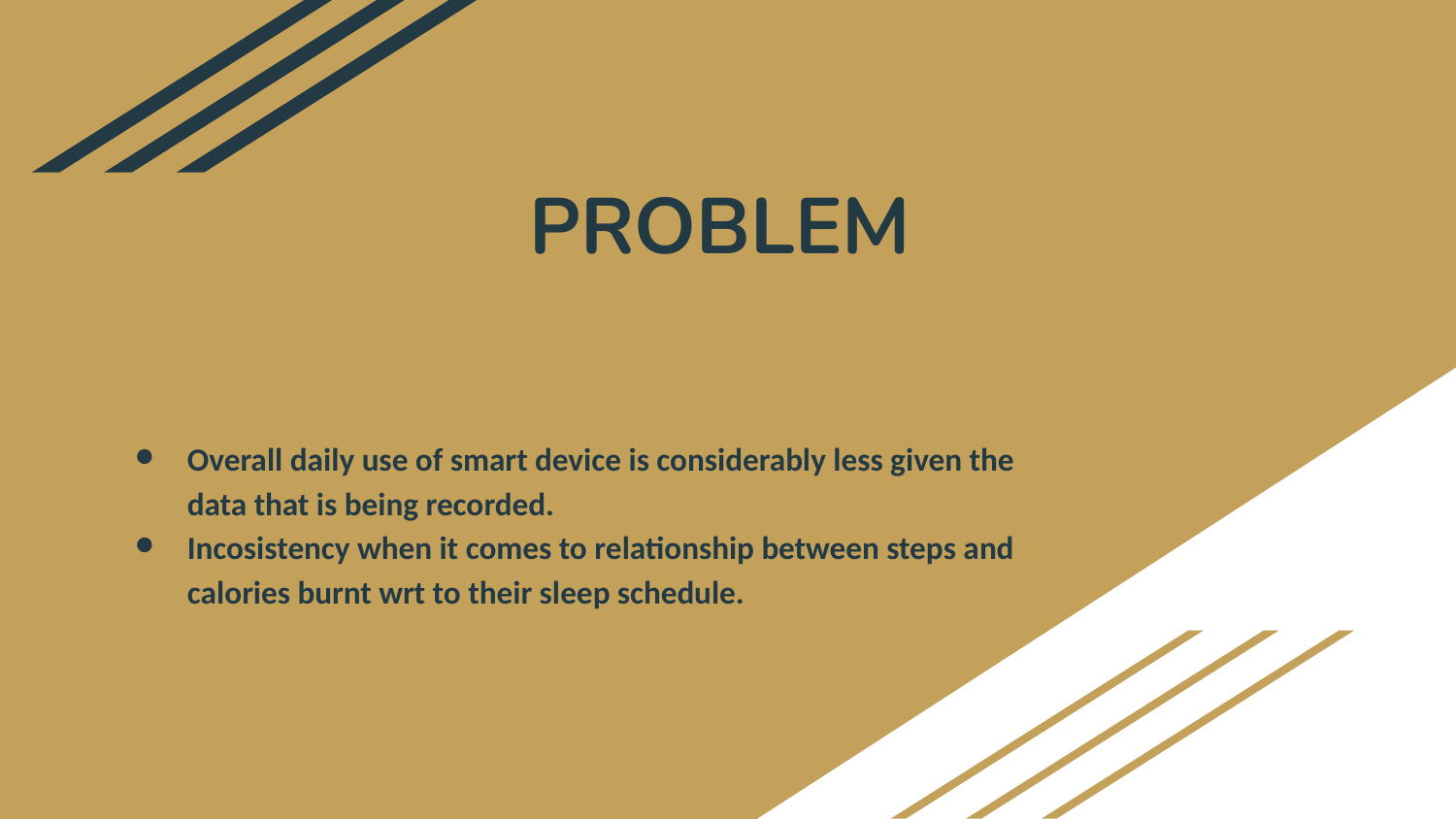

# PROBLEM
Overall daily use of smart device is considerably less given the data that is being recorded.
Incosistency when it comes to relationship between steps and calories burnt wrt to their sleep schedule.